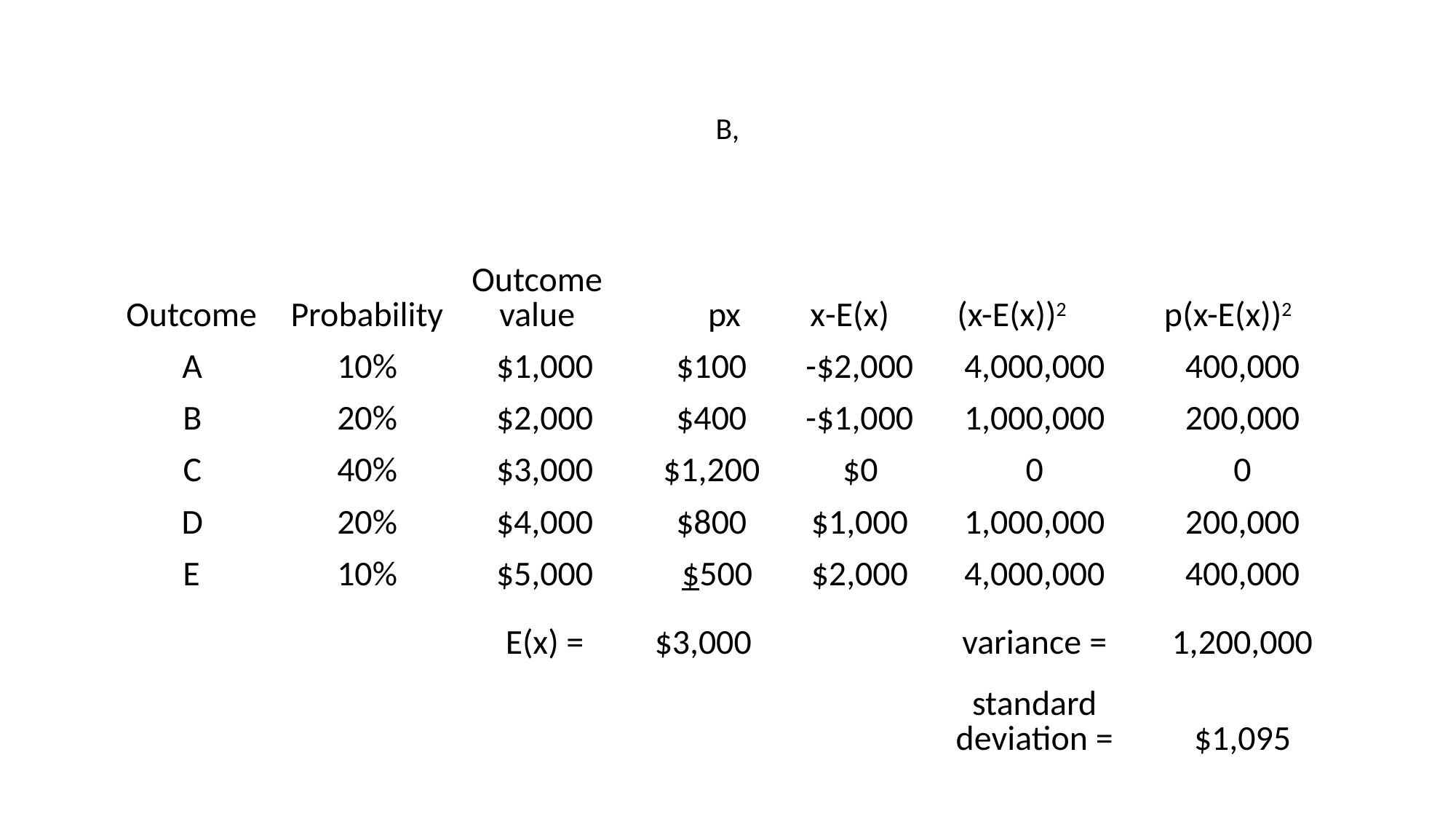

B,
| Outcome | Probability | Outcome value | px |  |  | x-E(x) | (x-E(x))2 | p(x-E(x))2 |  |
| --- | --- | --- | --- | --- | --- | --- | --- | --- | --- |
| A | 10% | $1,000 | $100 |  |  | -$2,000 | 4,000,000 | 400,000 |  |
| B | 20% | $2,000 | $400 |  |  | -$1,000 | 1,000,000 | 200,000 |  |
| C | 40% | $3,000 | $1,200 |  |  | $0 | 0 | 0 |  |
| D | 20% | $4,000 | $800 |  |  | $1,000 | 1,000,000 | 200,000 |  |
| E | 10% | $5,000 |  | $500 |  | $2,000 | 4,000,000 | 400,000 |  |
|  |  |  |  |  |  |  |  |  |  |
|  |  | E(x) = | $3,000 |  |  |  | variance = | 1,200,000 |  |
|  |  |  |  |  |  |  | standard deviation = | $1,095 |  |